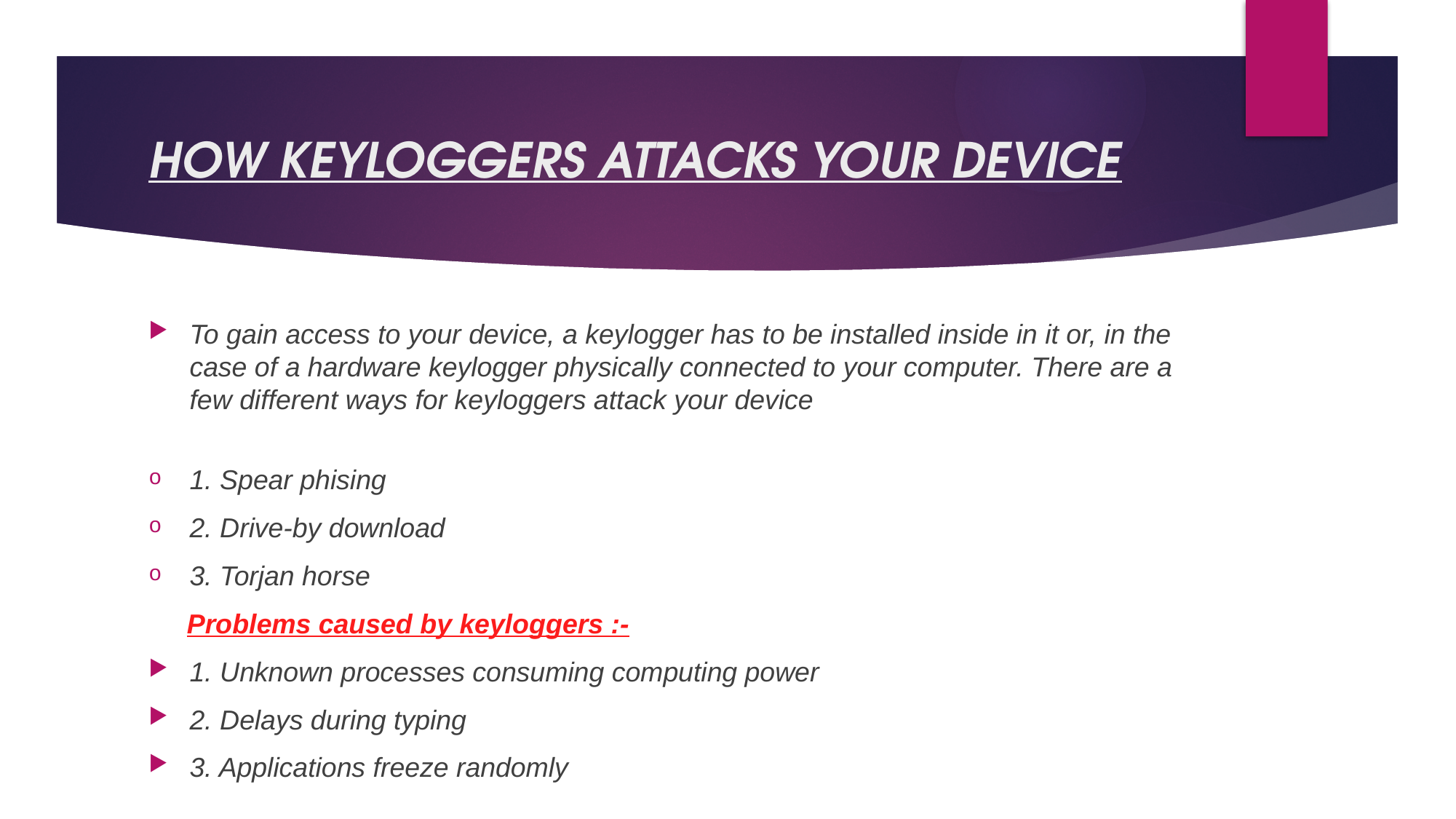

# HOW KEYLOGGERS ATTACKS YOUR DEVICE
To gain access to your device, a keylogger has to be installed inside in it or, in the case of a hardware keylogger physically connected to your computer. There are a few different ways for keyloggers attack your device
1. Spear phising
2. Drive-by download
3. Torjan horse
     Problems caused by keyloggers :-
1. Unknown processes consuming computing power
2. Delays during typing
3. Applications freeze randomly